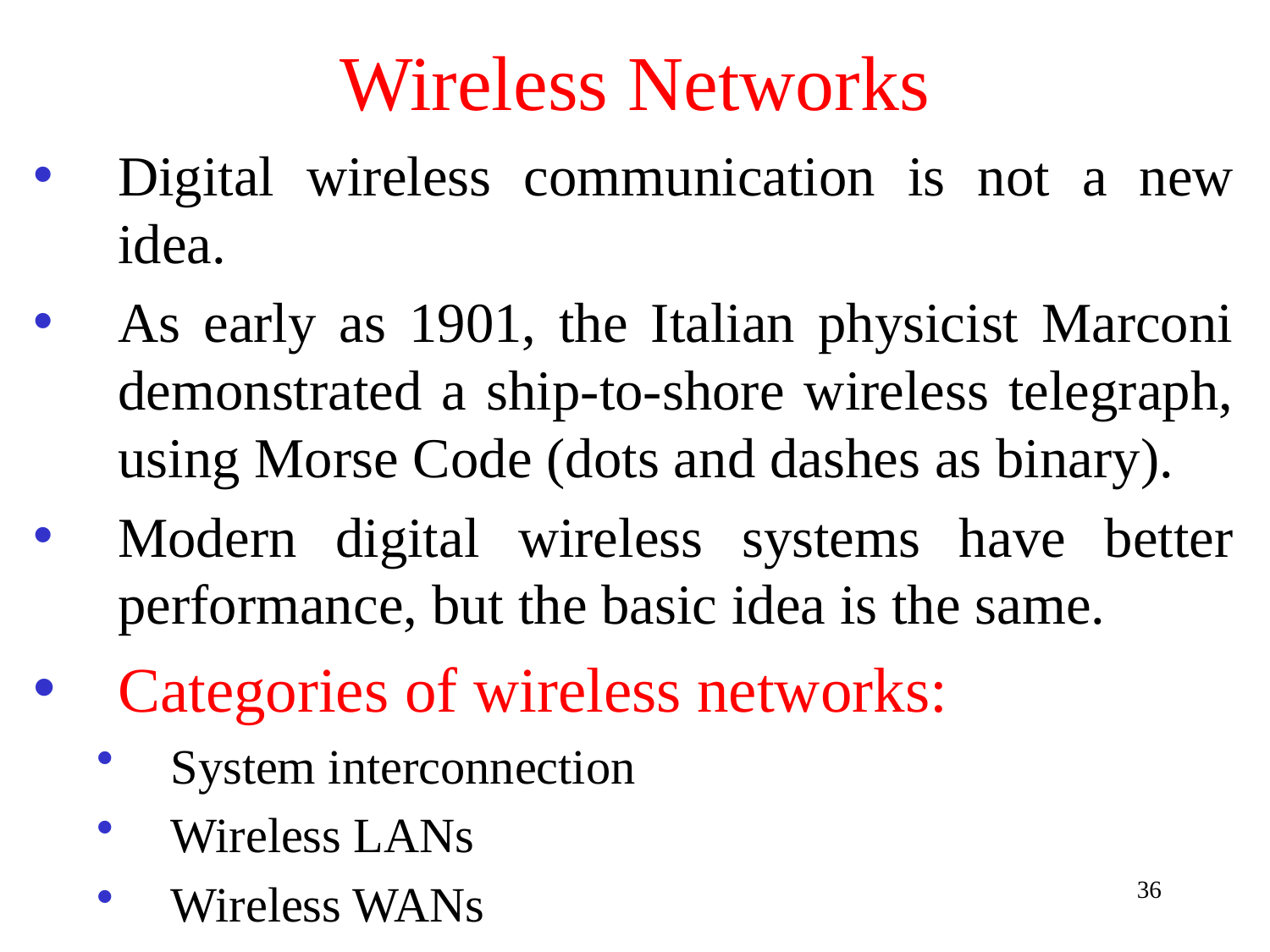

# Wireless Networks
Digital wireless communication is not a new idea.
As early as 1901, the Italian physicist Marconi demonstrated a ship-to-shore wireless telegraph, using Morse Code (dots and dashes as binary).
Modern digital wireless systems have better performance, but the basic idea is the same.
Categories of wireless networks:
System interconnection
Wireless LANs
Wireless WANs
36